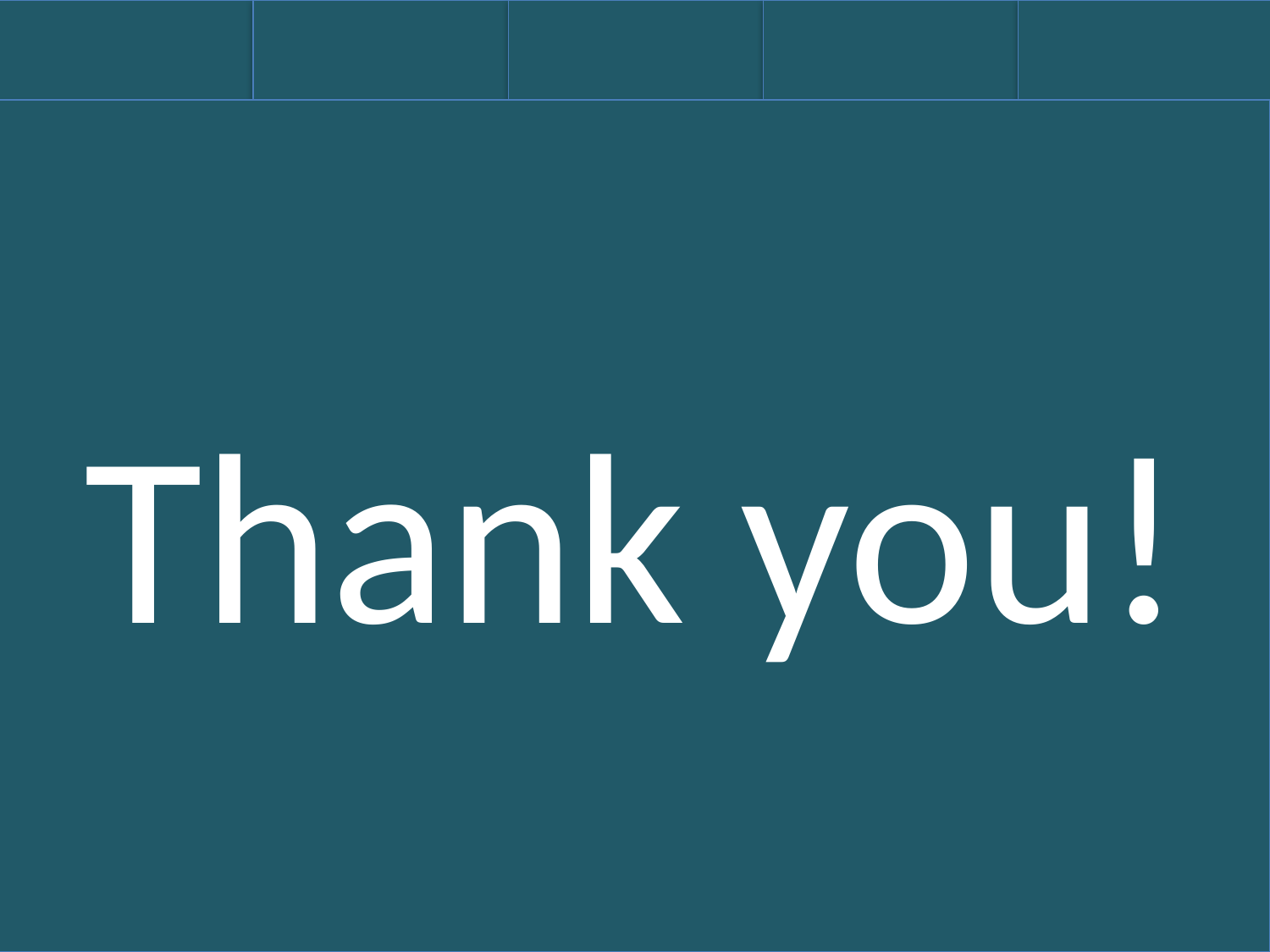

Background
Method
Data Analysis
Results
Conclusions
Thank you!